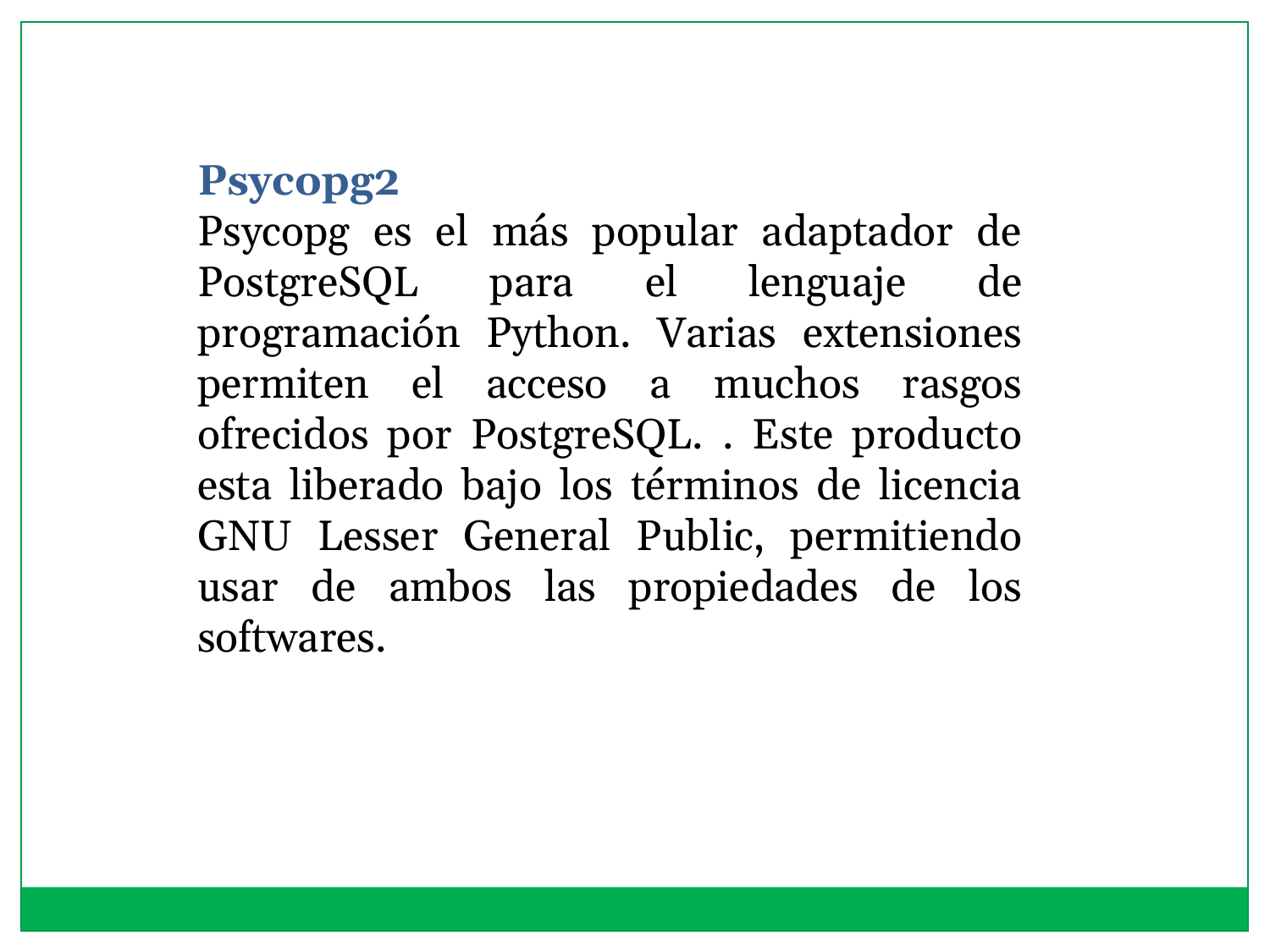

Psycopg2
Psycopg es el más popular adaptador de PostgreSQL para el lenguaje de programación Python. Varias extensiones permiten el acceso a muchos rasgos ofrecidos por PostgreSQL. . Este producto esta liberado bajo los términos de licencia GNU Lesser General Public, permitiendo usar de ambos las propiedades de los softwares.